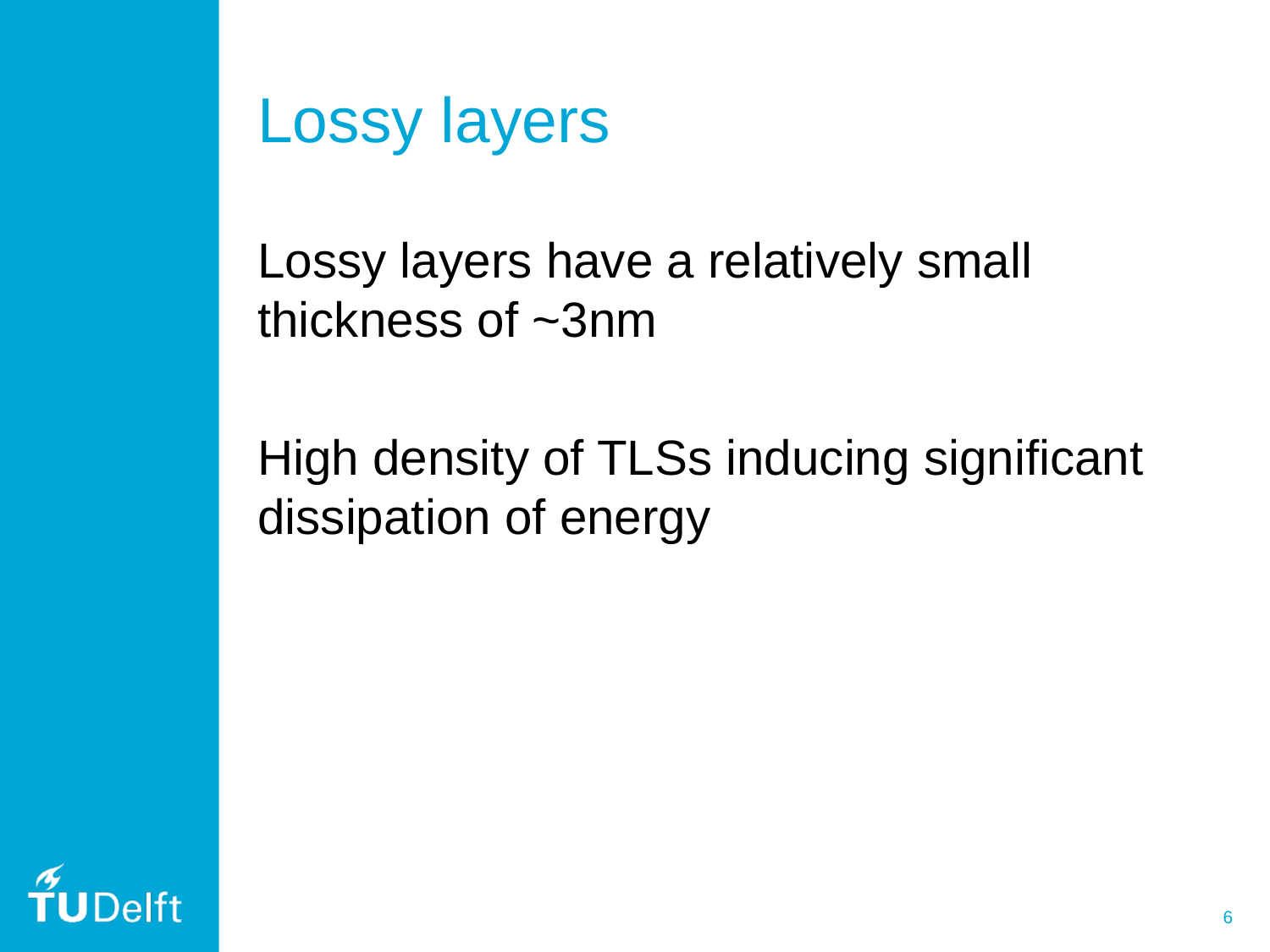

# Lossy layers
Lossy layers have a relatively small thickness of ~3nm

High density of TLSs inducing significant dissipation of energy